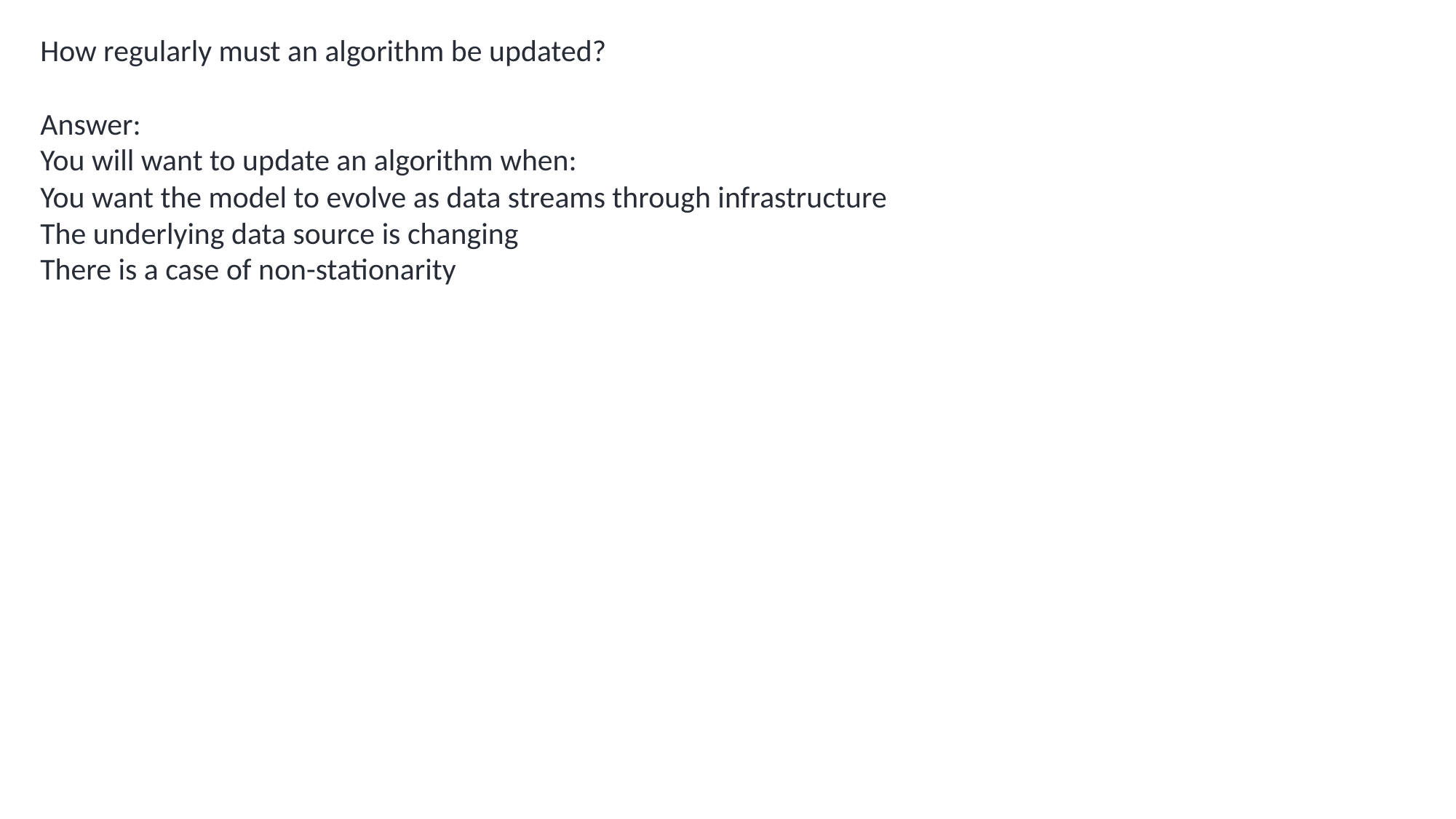

How regularly must an algorithm be updated?

Answer:
You will want to update an algorithm when:
You want the model to evolve as data streams through infrastructure
The underlying data source is changing
There is a case of non-stationarity